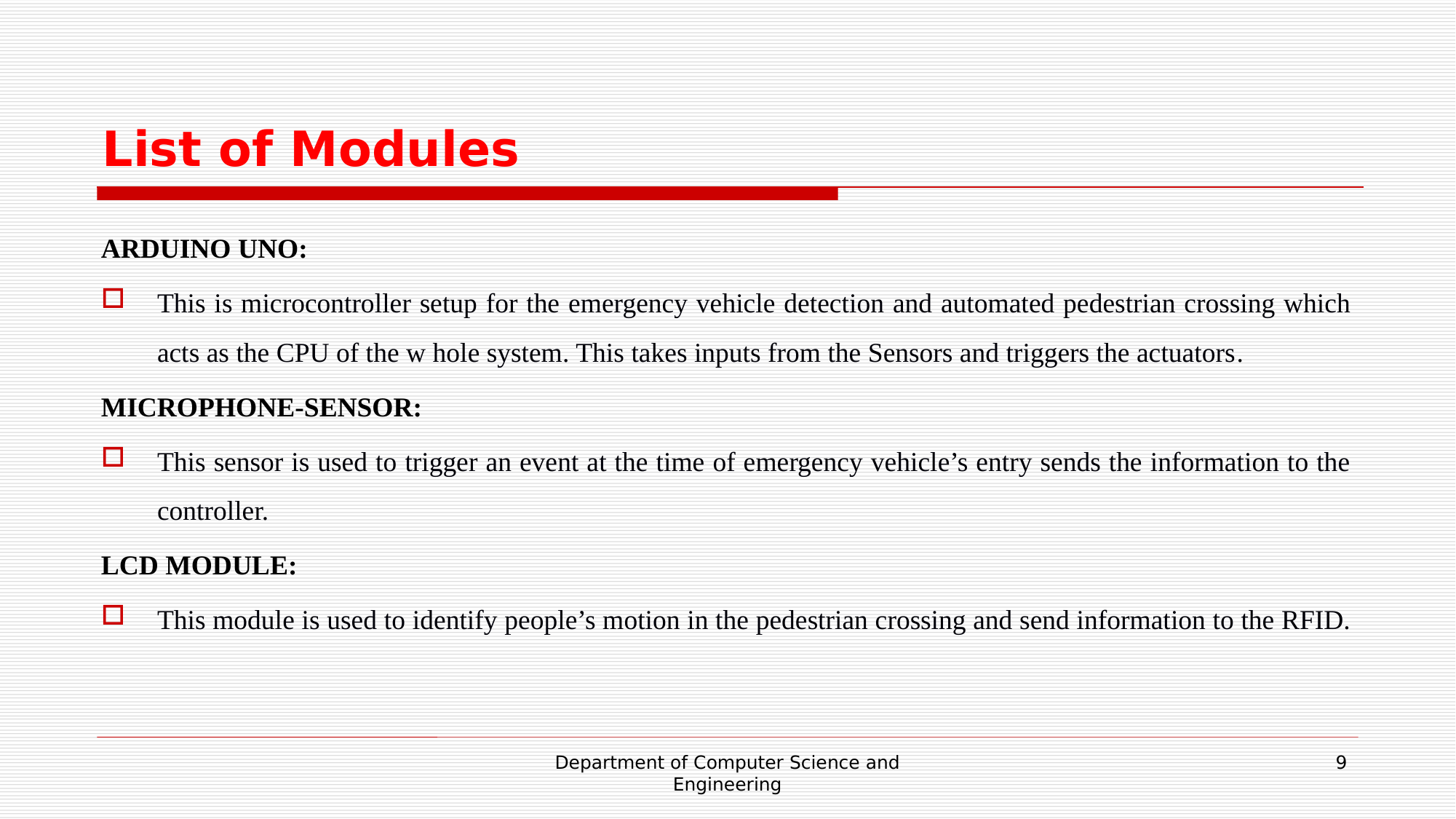

# List of Modules
ARDUINO UNO:
This is microcontroller setup for the emergency vehicle detection and automated pedestrian crossing which acts as the CPU of the w hole system. This takes inputs from the Sensors and triggers the actuators.
MICROPHONE-SENSOR:
This sensor is used to trigger an event at the time of emergency vehicle’s entry sends the information to the controller.
LCD MODULE:
This module is used to identify people’s motion in the pedestrian crossing and send information to the RFID.

Department of Computer Science and Engineering
9